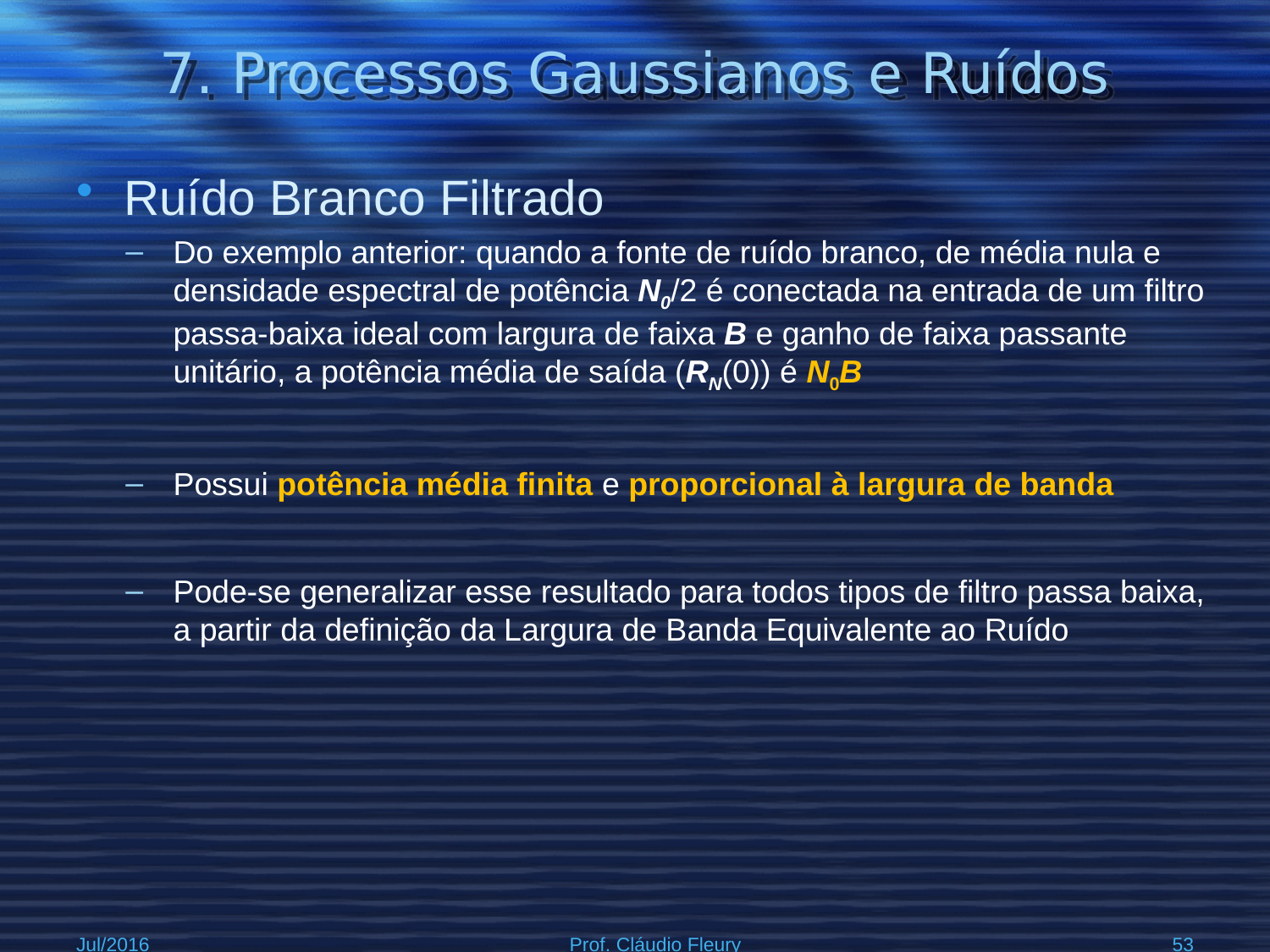

# 7. Processos Gaussianos e Ruídos
Ruído Branco Filtrado
Do exemplo anterior: quando a fonte de ruído branco, de média nula e densidade espectral de potência N0/2 é conectada na entrada de um filtro passa-baixa ideal com largura de faixa B e ganho de faixa passante unitário, a potência média de saída (RN(0)) é N0B

Possui potência média finita e proporcional à largura de banda

Pode-se generalizar esse resultado para todos tipos de filtro passa baixa, a partir da definição da Largura de Banda Equivalente ao Ruído

Jul/2016
Prof. Cláudio Fleury
53